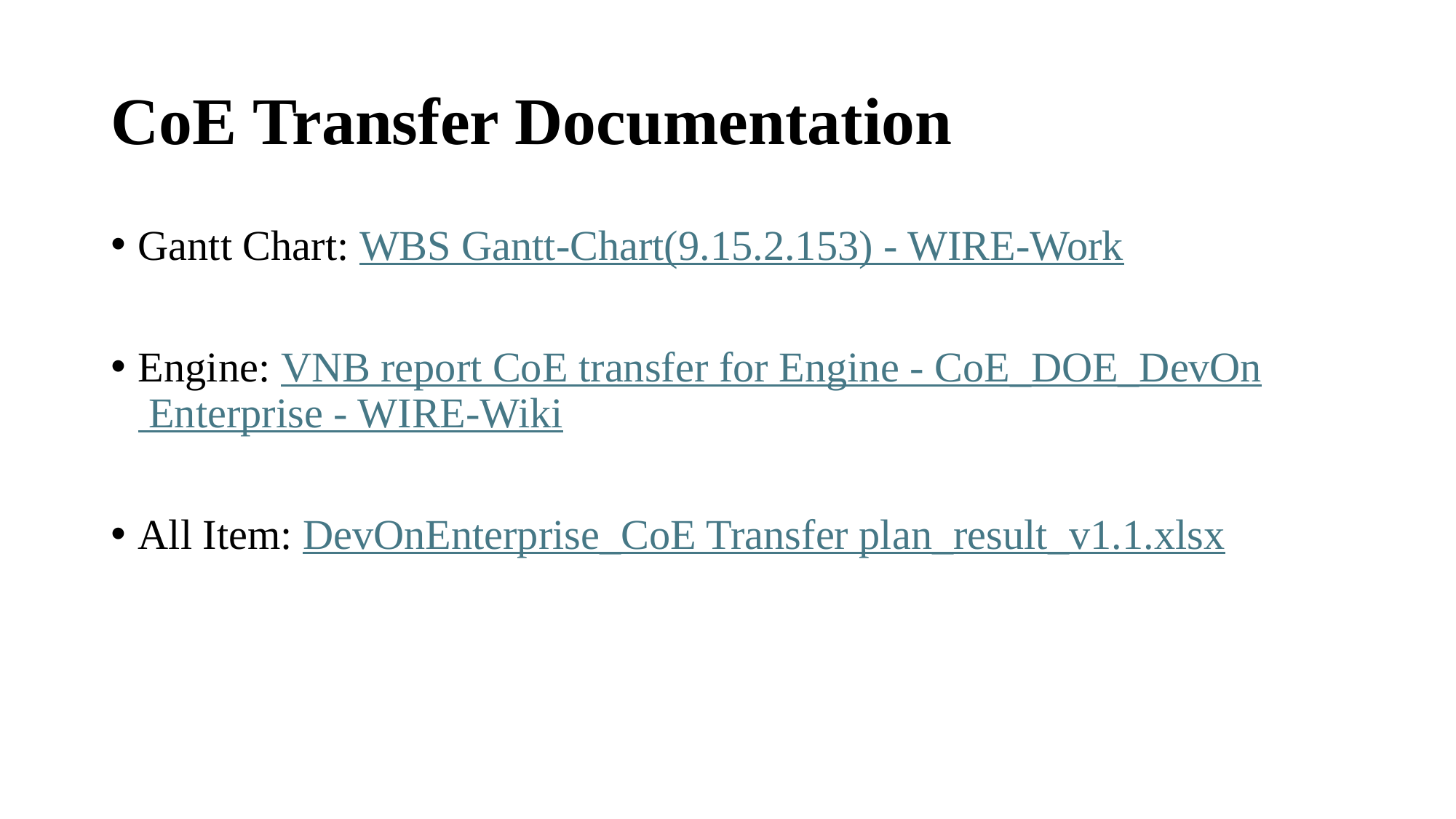

# CoE Transfer Documentation
Gantt Chart: WBS Gantt-Chart(9.15.2.153) - WIRE-Work

Engine: VNB report CoE transfer for Engine - CoE_DOE_DevOn Enterprise - WIRE-Wiki

All Item: DevOnEnterprise_CoE Transfer plan_result_v1.1.xlsx